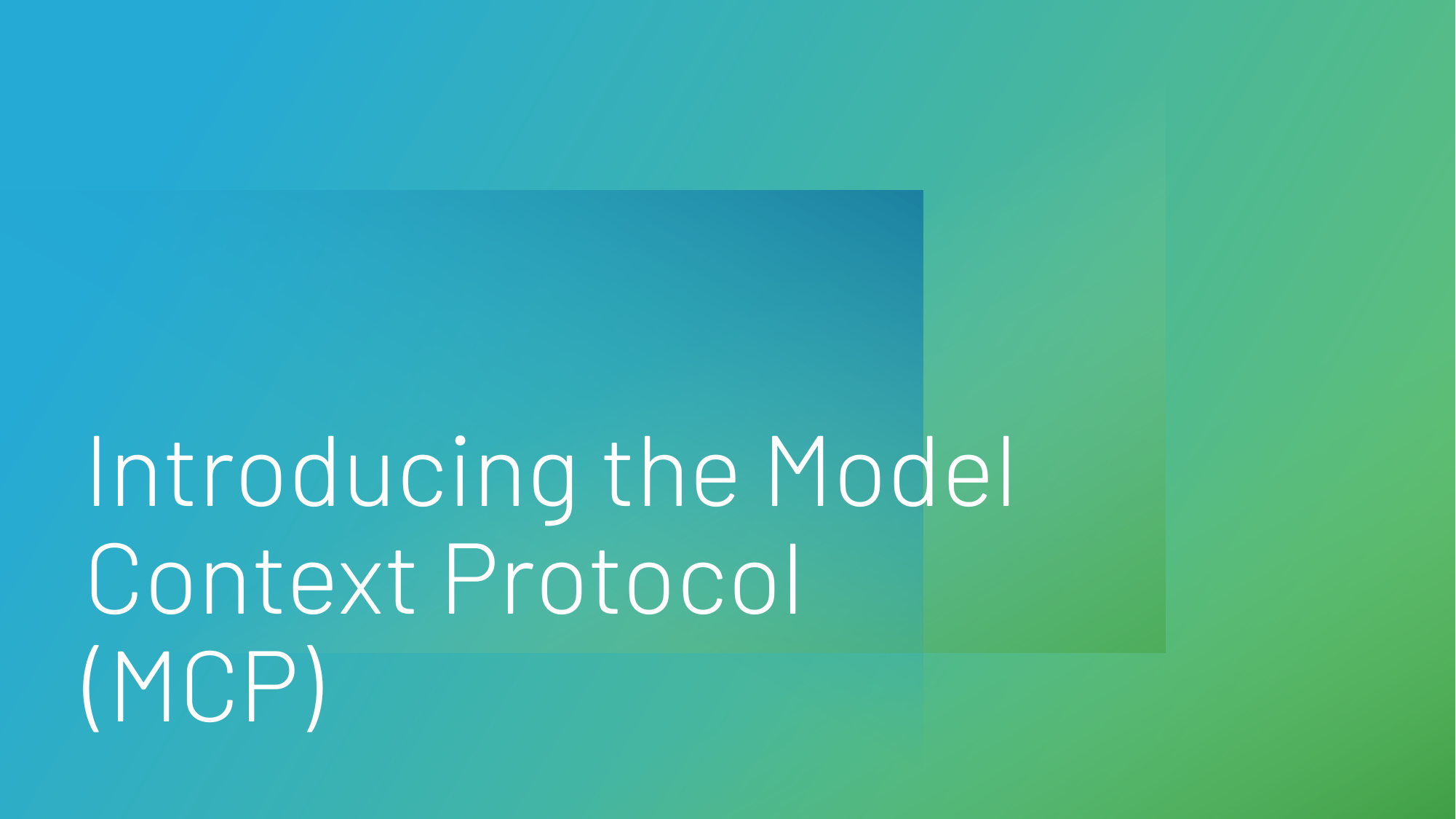

# Introducing the Model Context Protocol (MCP)